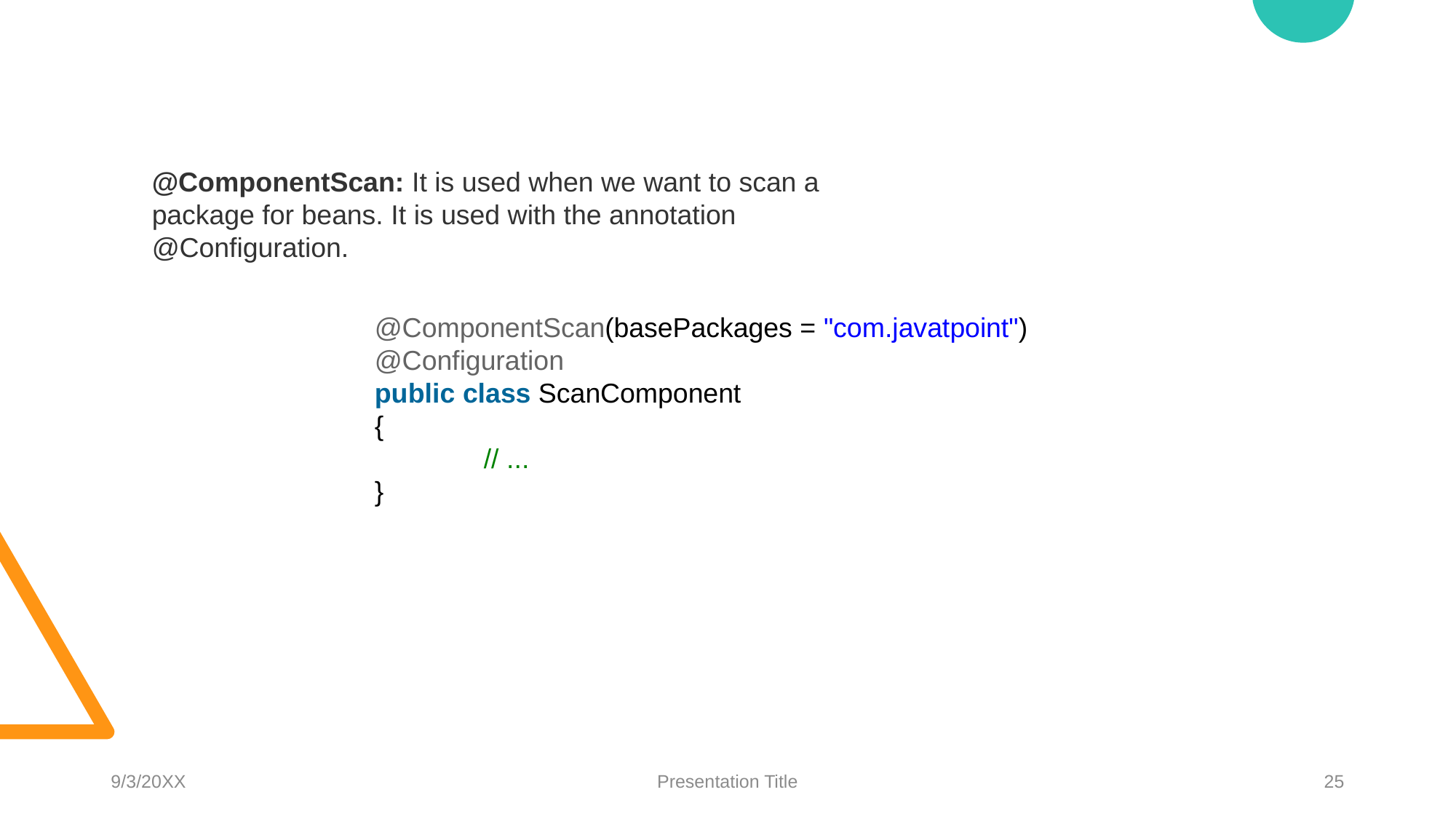

@ComponentScan: It is used when we want to scan a package for beans. It is used with the annotation @Configuration.
@ComponentScan(basePackages = "com.javatpoint")
@Configuration
public class ScanComponent
{
	// ...
}
9/3/20XX
Presentation Title
25